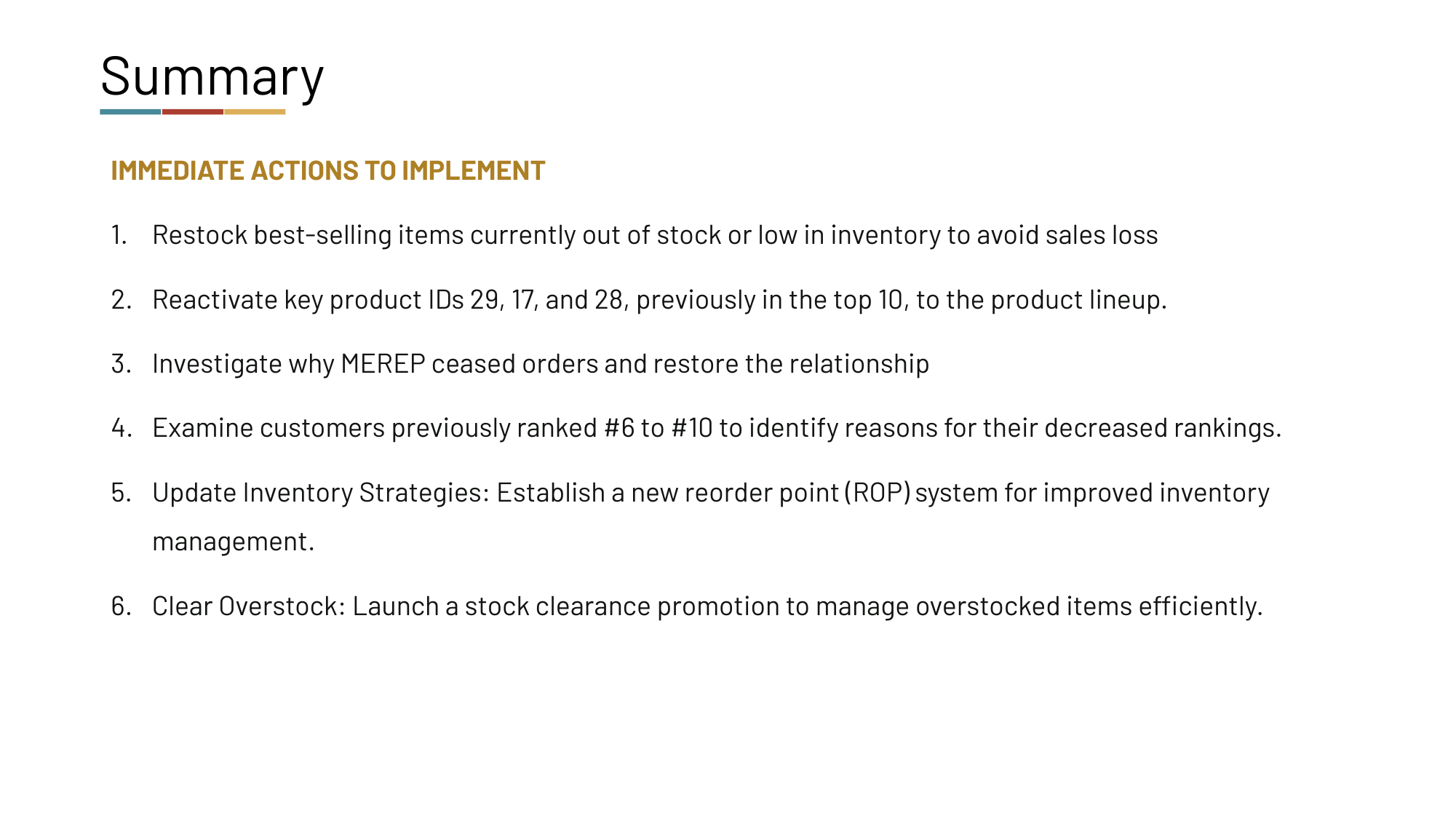

# Summary

IMMEDIATE ACTIONS TO IMPLEMENT
Restock best-selling items currently out of stock or low in inventory to avoid sales loss
Reactivate key product IDs 29, 17, and 28, previously in the top 10, to the product lineup.
Investigate why MEREP ceased orders and restore the relationship
Examine customers previously ranked #6 to #10 to identify reasons for their decreased rankings.
Update Inventory Strategies: Establish a new reorder point (ROP) system for improved inventory management.
Clear Overstock: Launch a stock clearance promotion to manage overstocked items efficiently.